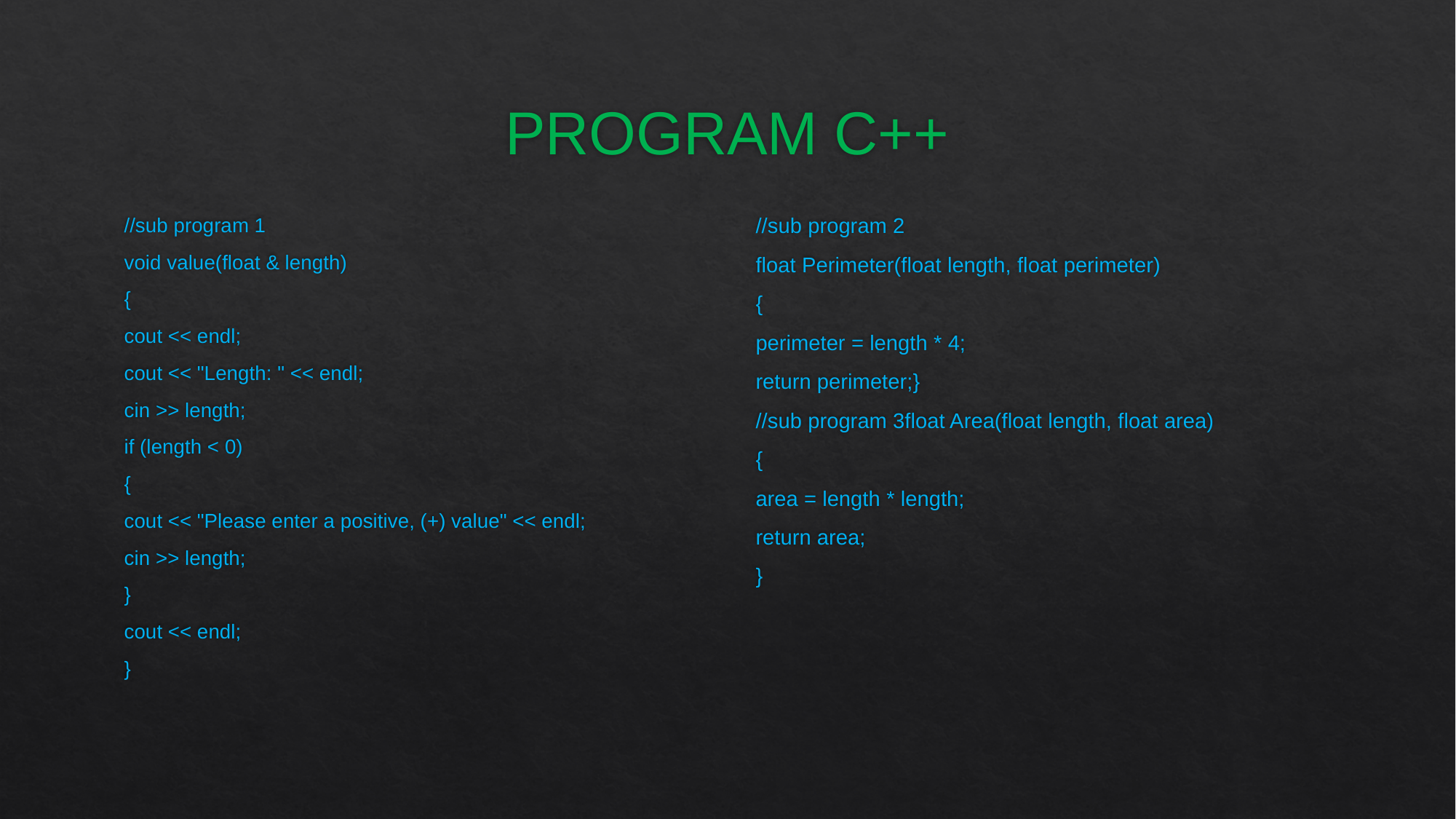

# PROGRAM C++
//sub program 1
void value(float & length)
{
cout << endl;
cout << "Length: " << endl;
cin >> length;
if (length < 0)
{
cout << "Please enter a positive, (+) value" << endl;
cin >> length;
}
cout << endl;
}
//sub program 2
float Perimeter(float length, float perimeter)
{
perimeter = length * 4;
return perimeter;}
//sub program 3float Area(float length, float area)
{
area = length * length;
return area;
}